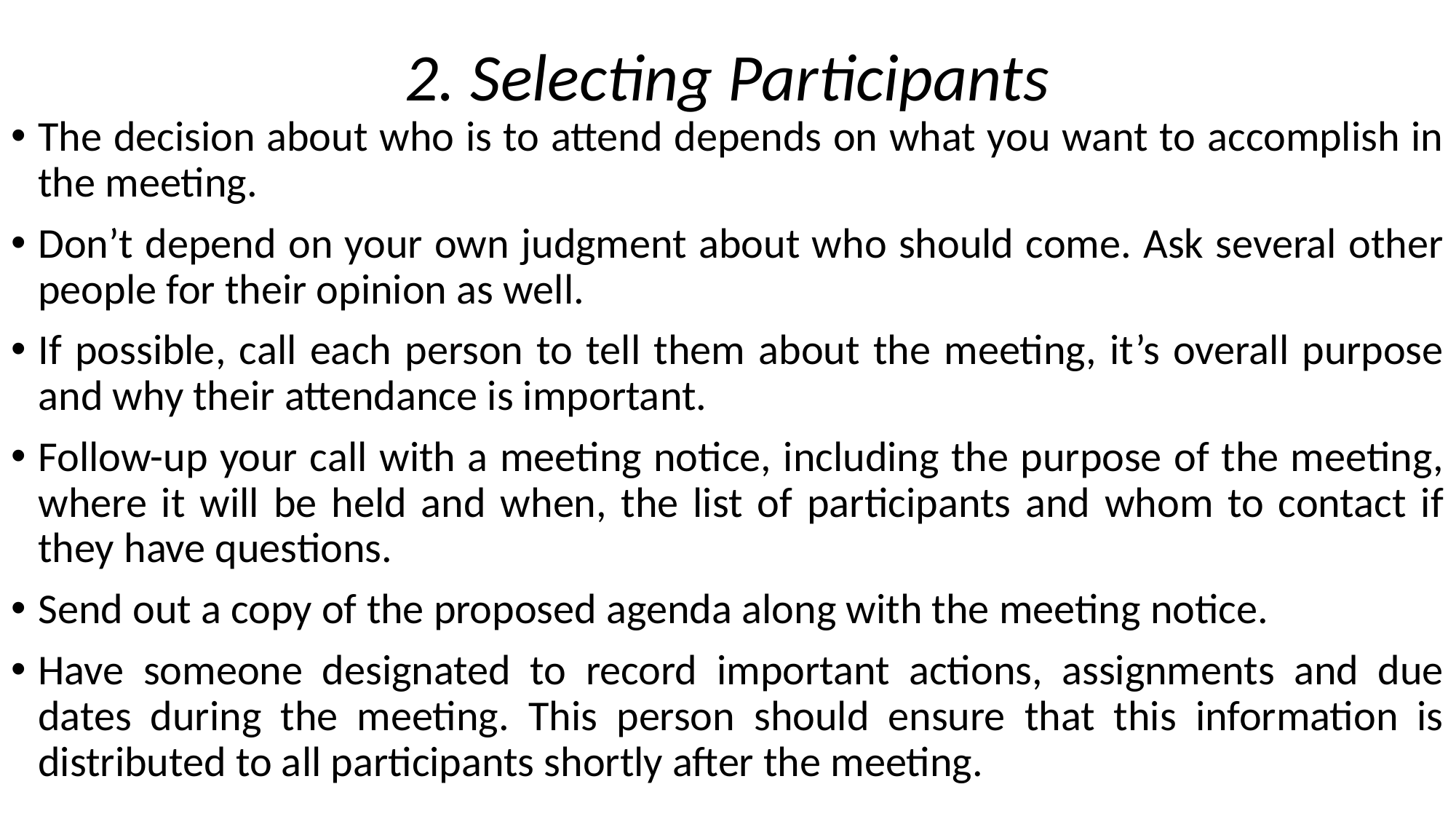

# 2. Selecting Participants
The decision about who is to attend depends on what you want to accomplish in the meeting.
Don’t depend on your own judgment about who should come. Ask several other people for their opinion as well.
If possible, call each person to tell them about the meeting, it’s overall purpose and why their attendance is important.
Follow-up your call with a meeting notice, including the purpose of the meeting, where it will be held and when, the list of participants and whom to contact if they have questions.
Send out a copy of the proposed agenda along with the meeting notice.
Have someone designated to record important actions, assignments and due dates during the meeting. This person should ensure that this information is distributed to all participants shortly after the meeting.